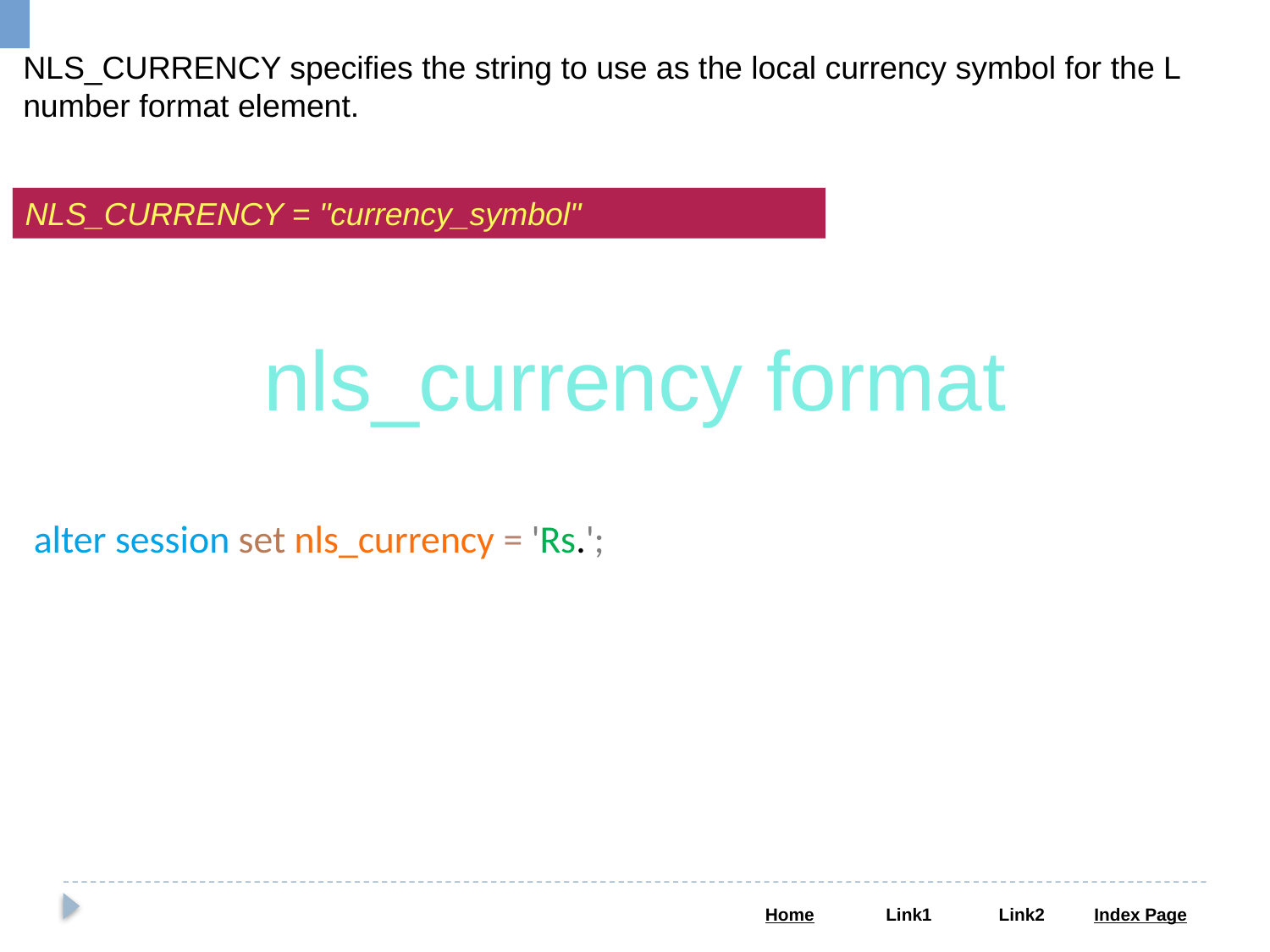

NLS_CURRENCY specifies the string to use as the local currency symbol for the L number format element.
NLS_CURRENCY = "currency_symbol"
nls_currency format

alter session set nls_currency = 'Rs.';